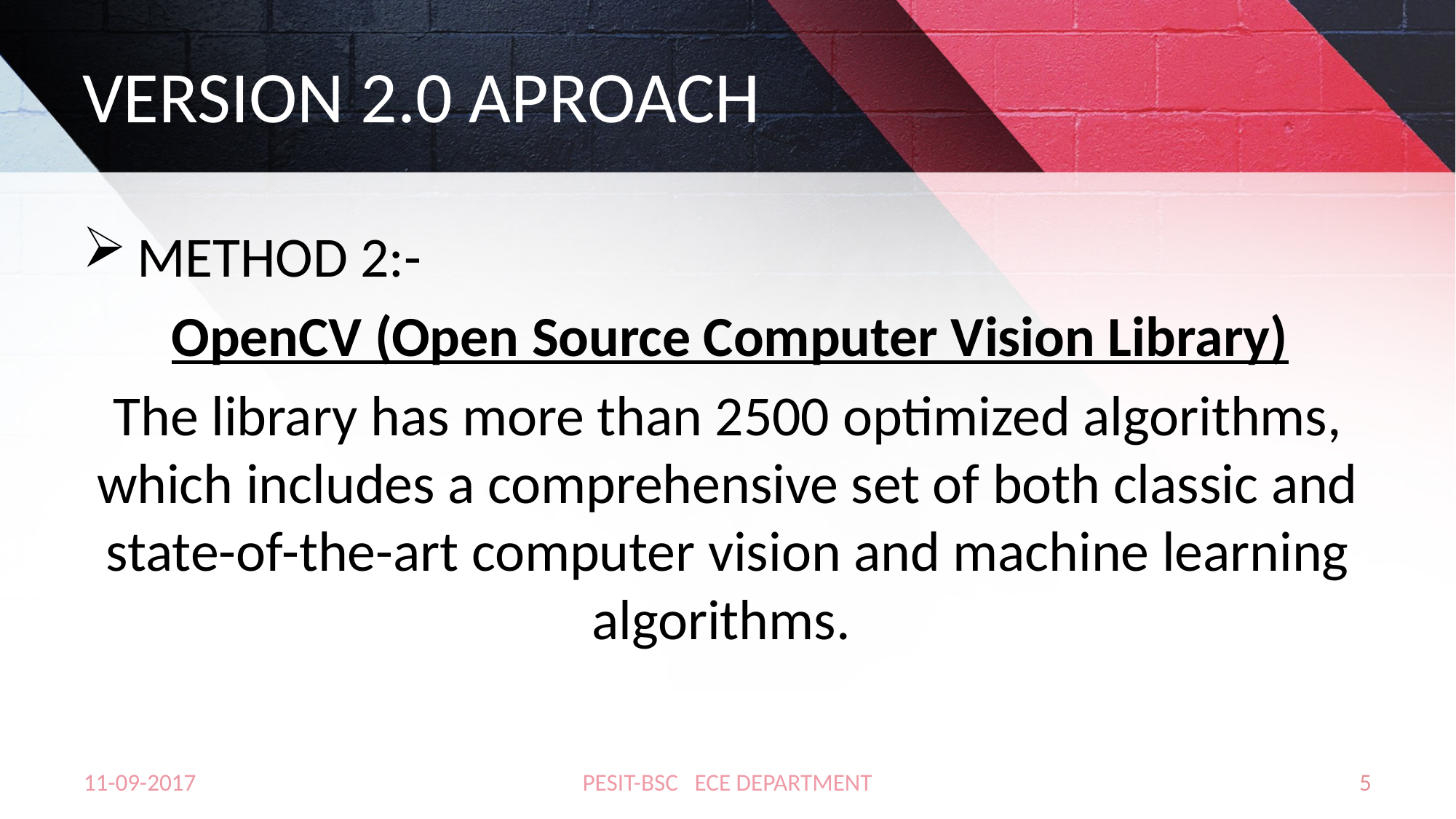

# VERSION 2.0 APROACH
METHOD 2:-
       OpenCV (Open Source Computer Vision Library)
The library has more than 2500 optimized algorithms, which includes a comprehensive set of both classic and state-of-the-art computer vision and machine learning algorithms.

11-09-2017
PESIT-BSC   ECE DEPARTMENT
5